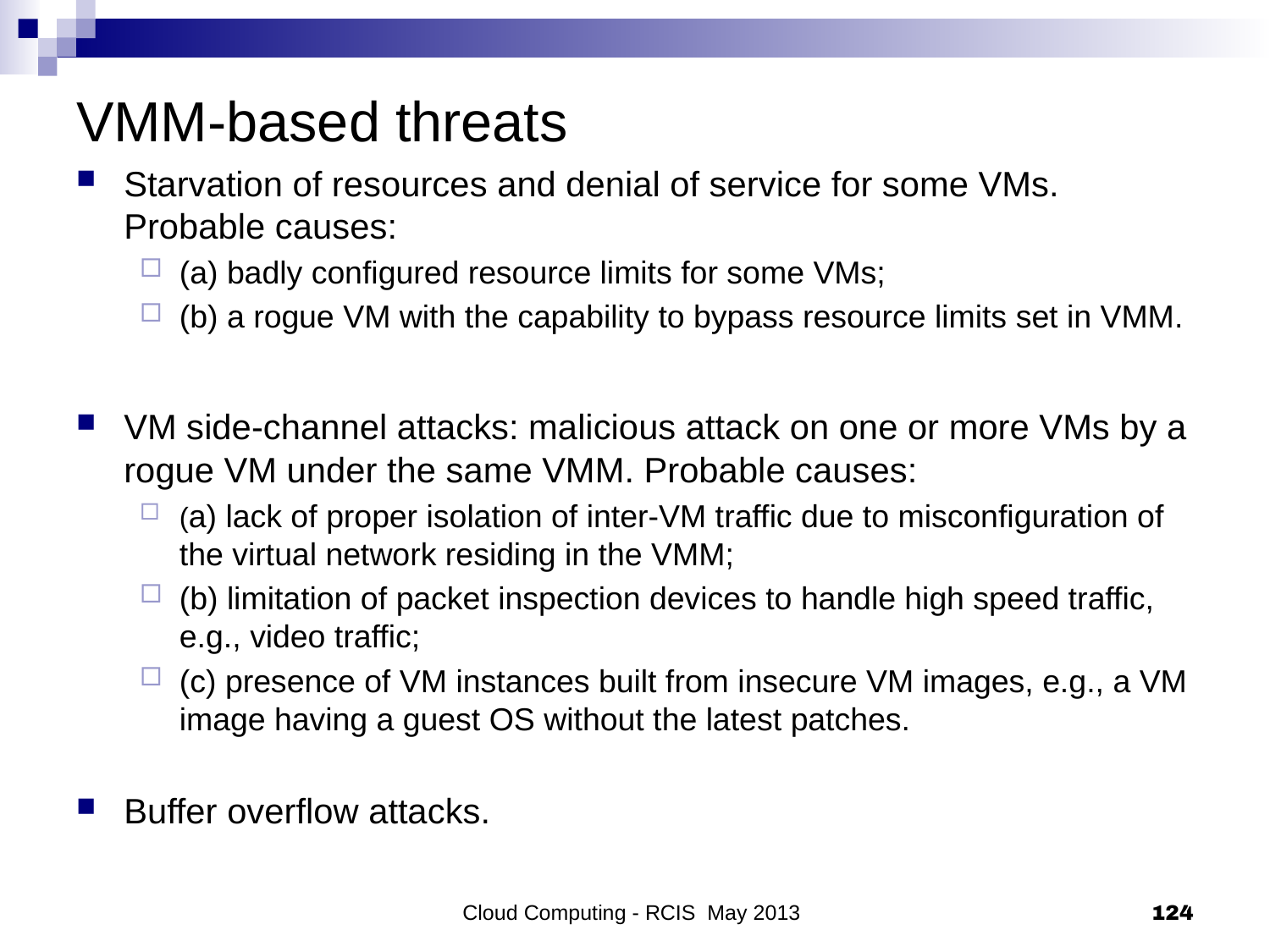

# VMM-based threats
Starvation of resources and denial of service for some VMs. Probable causes:
(a) badly configured resource limits for some VMs;
(b) a rogue VM with the capability to bypass resource limits set in VMM.

VM side-channel attacks: malicious attack on one or more VMs by a rogue VM under the same VMM. Probable causes:
(a) lack of proper isolation of inter-VM traffic due to misconfiguration of the virtual network residing in the VMM;
(b) limitation of packet inspection devices to handle high speed traffic, e.g., video traffic;
(c) presence of VM instances built from insecure VM images, e.g., a VM image having a guest OS without the latest patches.

Buffer overflow attacks.
Cloud Computing - RCIS  May 2013
124